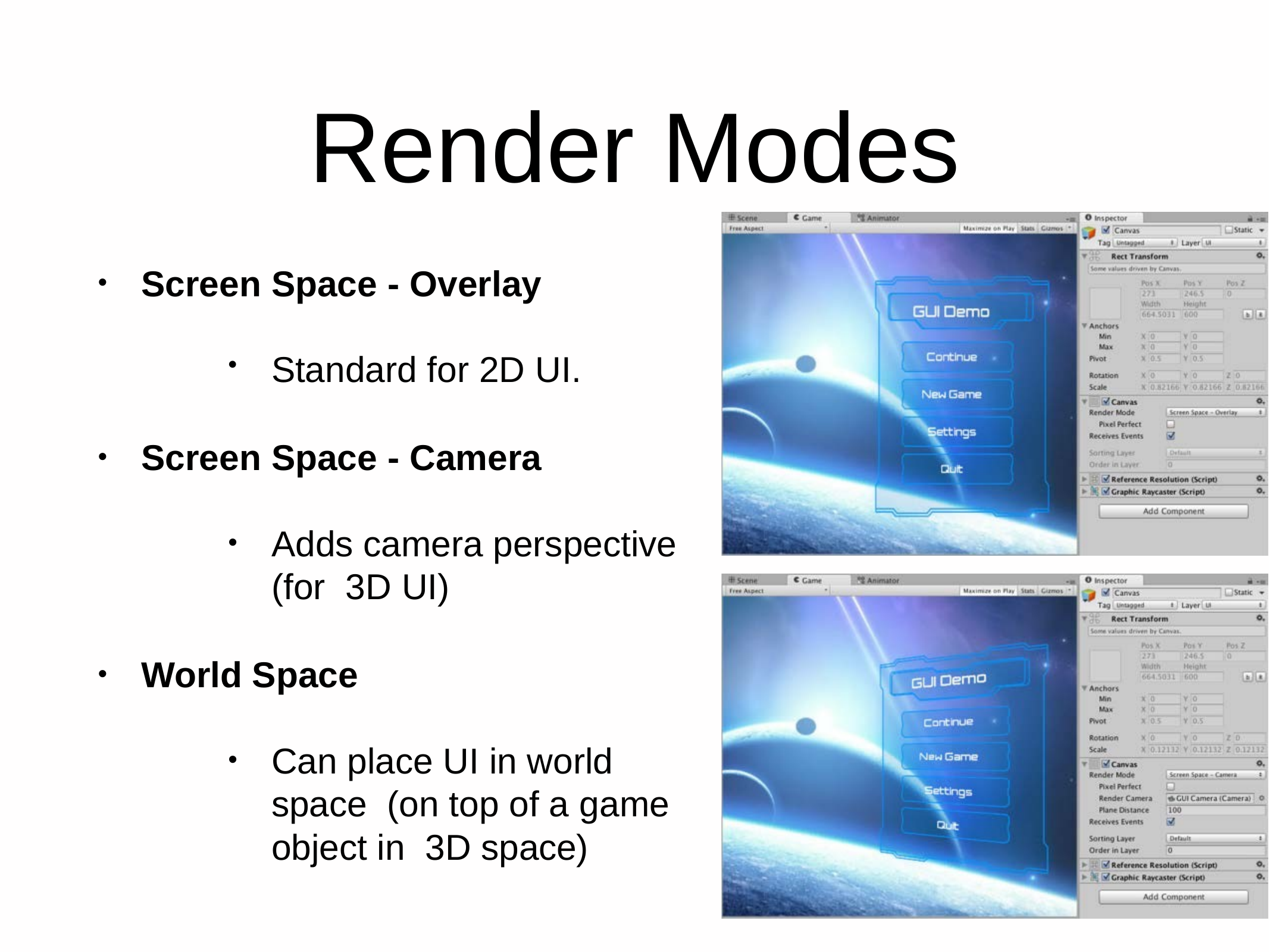

# Render Modes

Screen Space - Overlay

Standard for 2D UI.

Screen Space - Camera

Adds camera perspective (for  3D UI)

World Space

Can place UI in world space  (on top of a game object in  3D space)